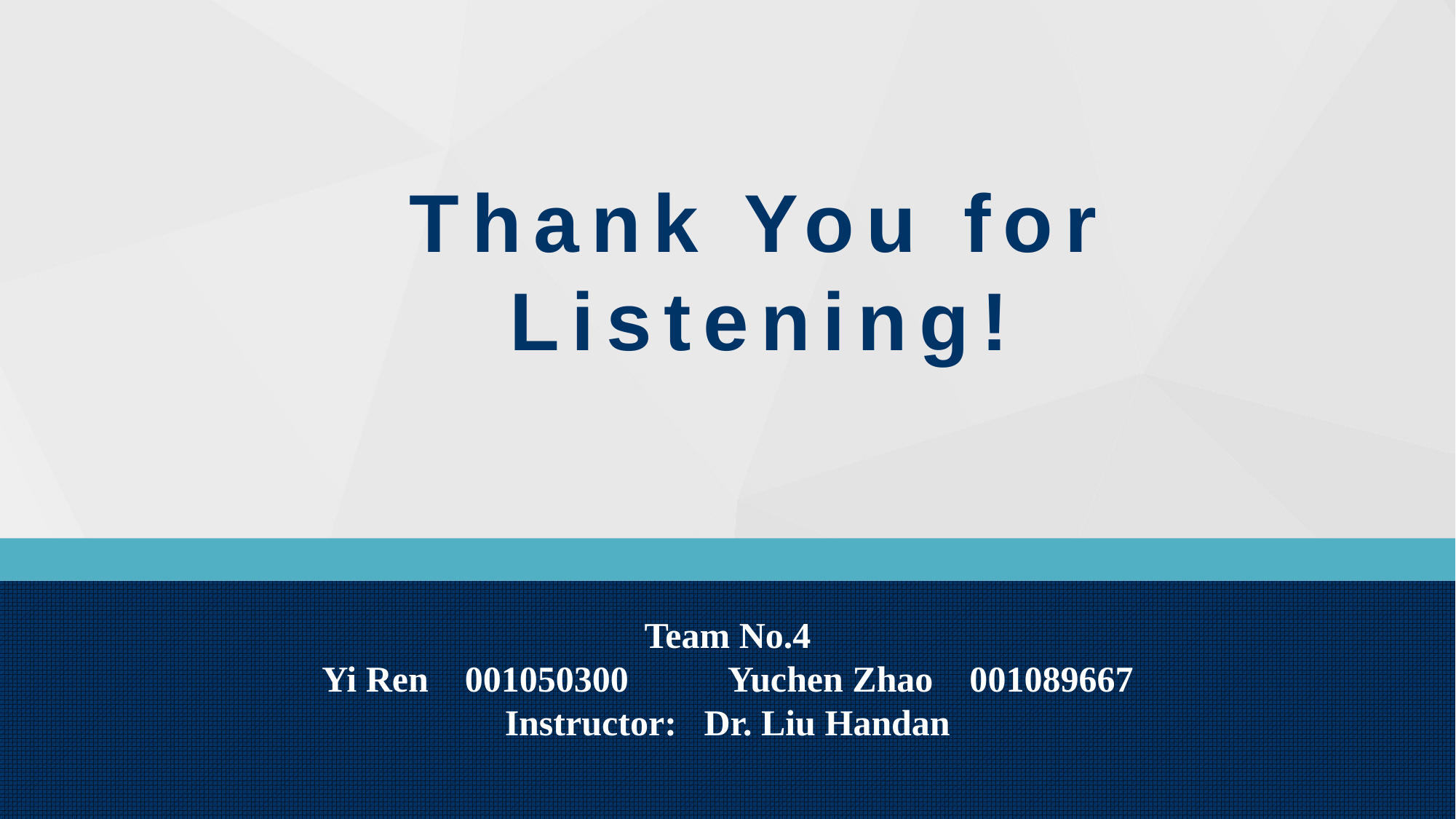

Thank You for Listening!

Team No.4
Yi Ren    001050300           Yuchen Zhao    001089667
Instructor:   Dr. Liu Handan